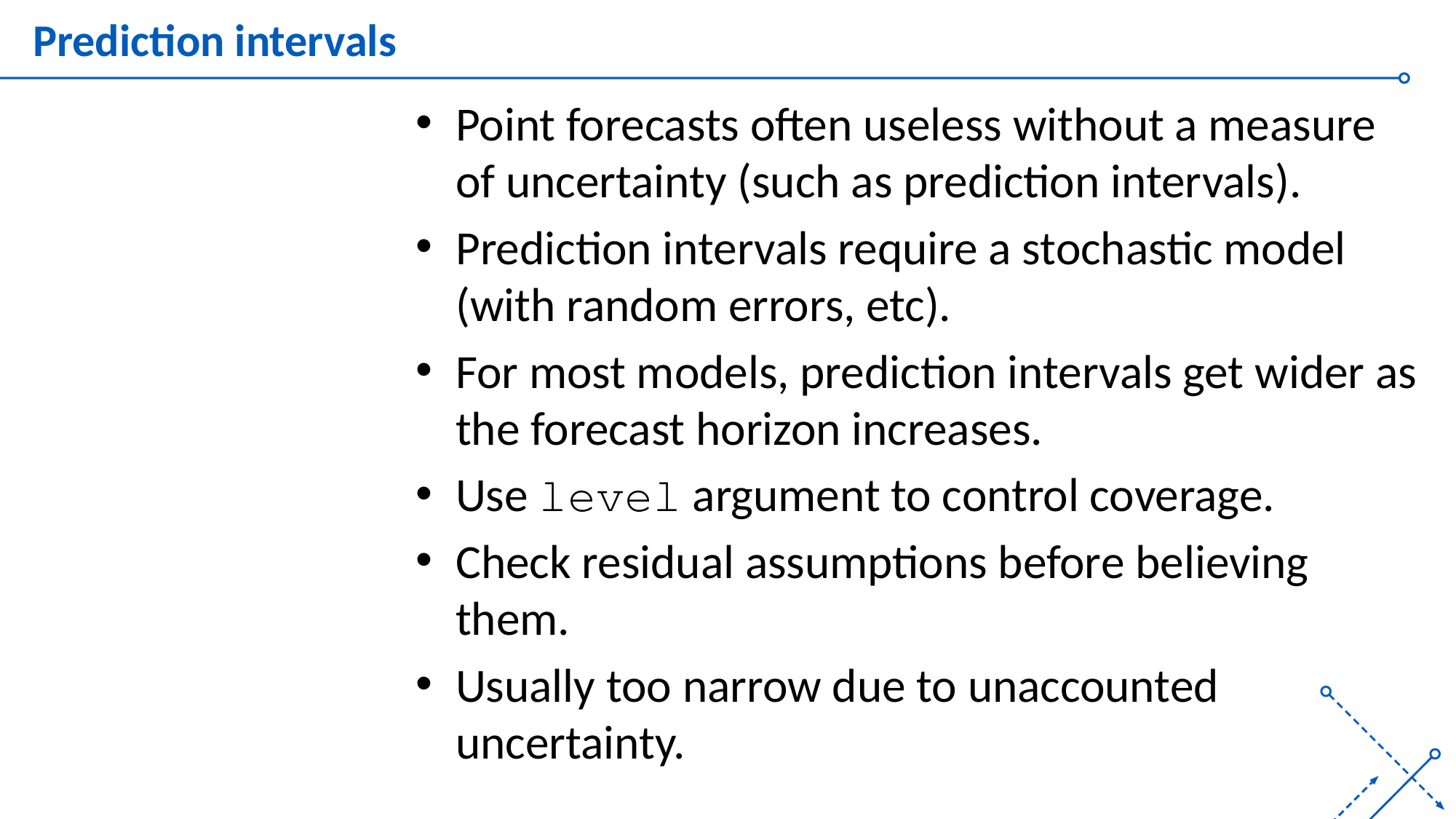

# Prediction intervals
Point forecasts often useless without a measure of uncertainty (such as prediction intervals).
Prediction intervals require a stochastic model (with random errors, etc).
For most models, prediction intervals get wider as the forecast horizon increases.
Use level argument to control coverage.
Check residual assumptions before believing them.
Usually too narrow due to unaccounted uncertainty.